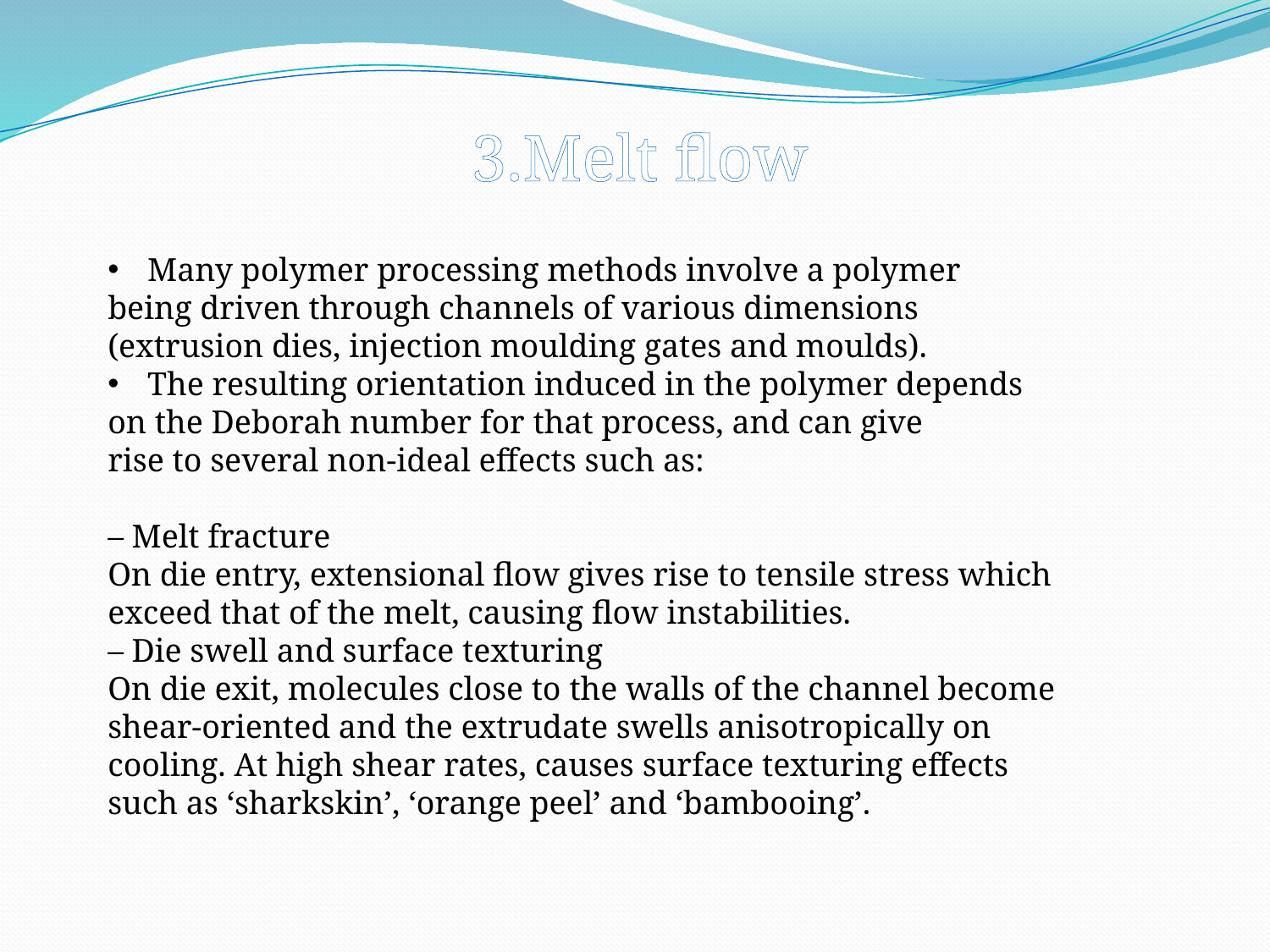

3.Melt flow
Many polymer processing methods involve a polymer
being driven through channels of various dimensions
(extrusion dies, injection moulding gates and moulds).
The resulting orientation induced in the polymer depends
on the Deborah number for that process, and can give
rise to several non-ideal effects such as:

– Melt fracture
On die entry, extensional flow gives rise to tensile stress which
exceed that of the melt, causing flow instabilities.
– Die swell and surface texturing
On die exit, molecules close to the walls of the channel become
shear-oriented and the extrudate swells anisotropically on
cooling. At high shear rates, causes surface texturing effects
such as ‘sharkskin’, ‘orange peel’ and ‘bambooing’.